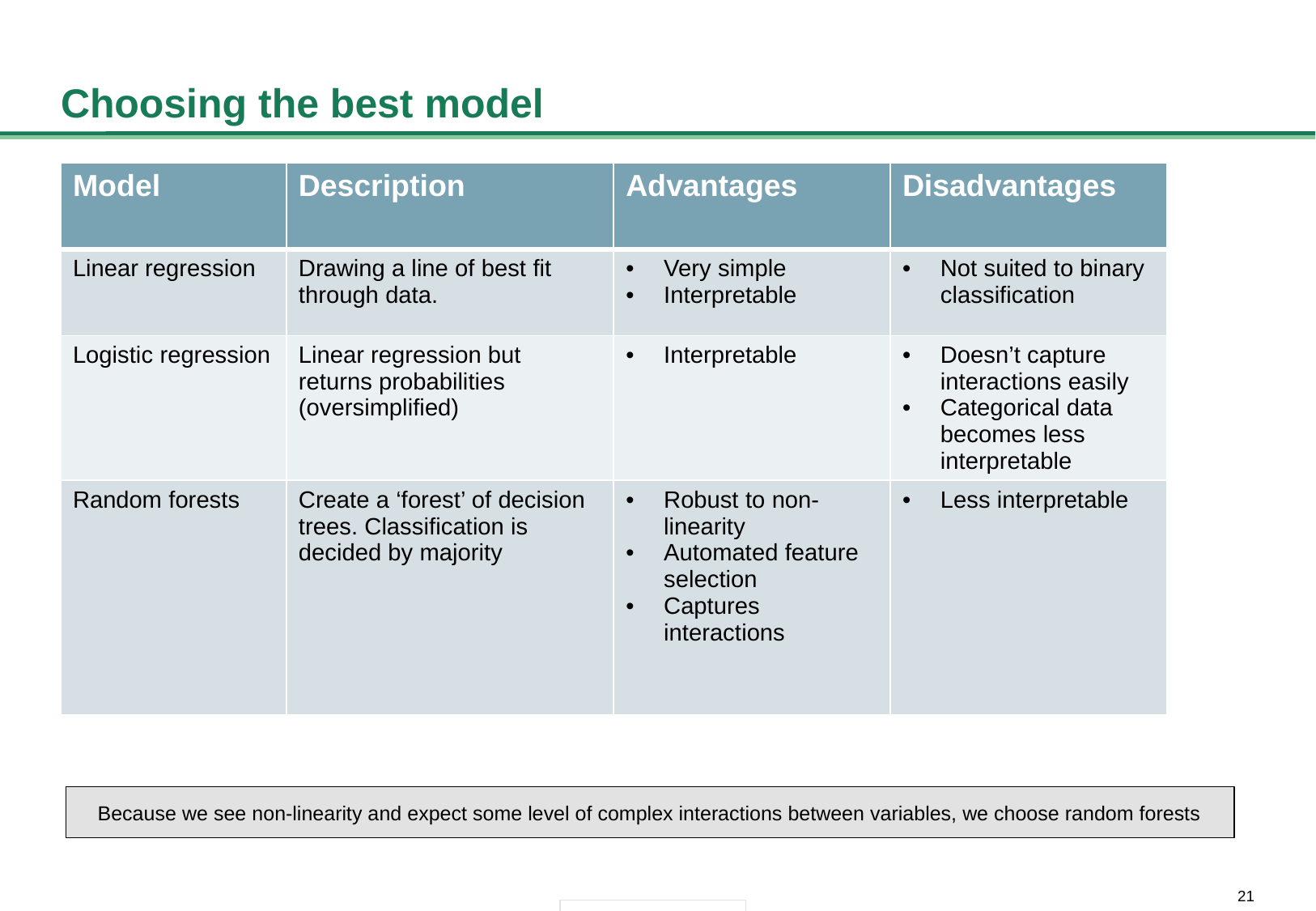

# Choosing the best model
| Model | Description | Advantages | Disadvantages |
| --- | --- | --- | --- |
| Linear regression | Drawing a line of best fit through data. | Very simple Interpretable | Not suited to binary classification |
| Logistic regression | Linear regression but returns probabilities (oversimplified) | Interpretable | Doesn’t capture interactions easily Categorical data becomes less interpretable |
| Random forests | Create a ‘forest’ of decision trees. Classification is decided by majority | Robust to non-linearity Automated feature selection Captures interactions | Less interpretable |
Because we see non-linearity and expect some level of complex interactions between variables, we choose random forests